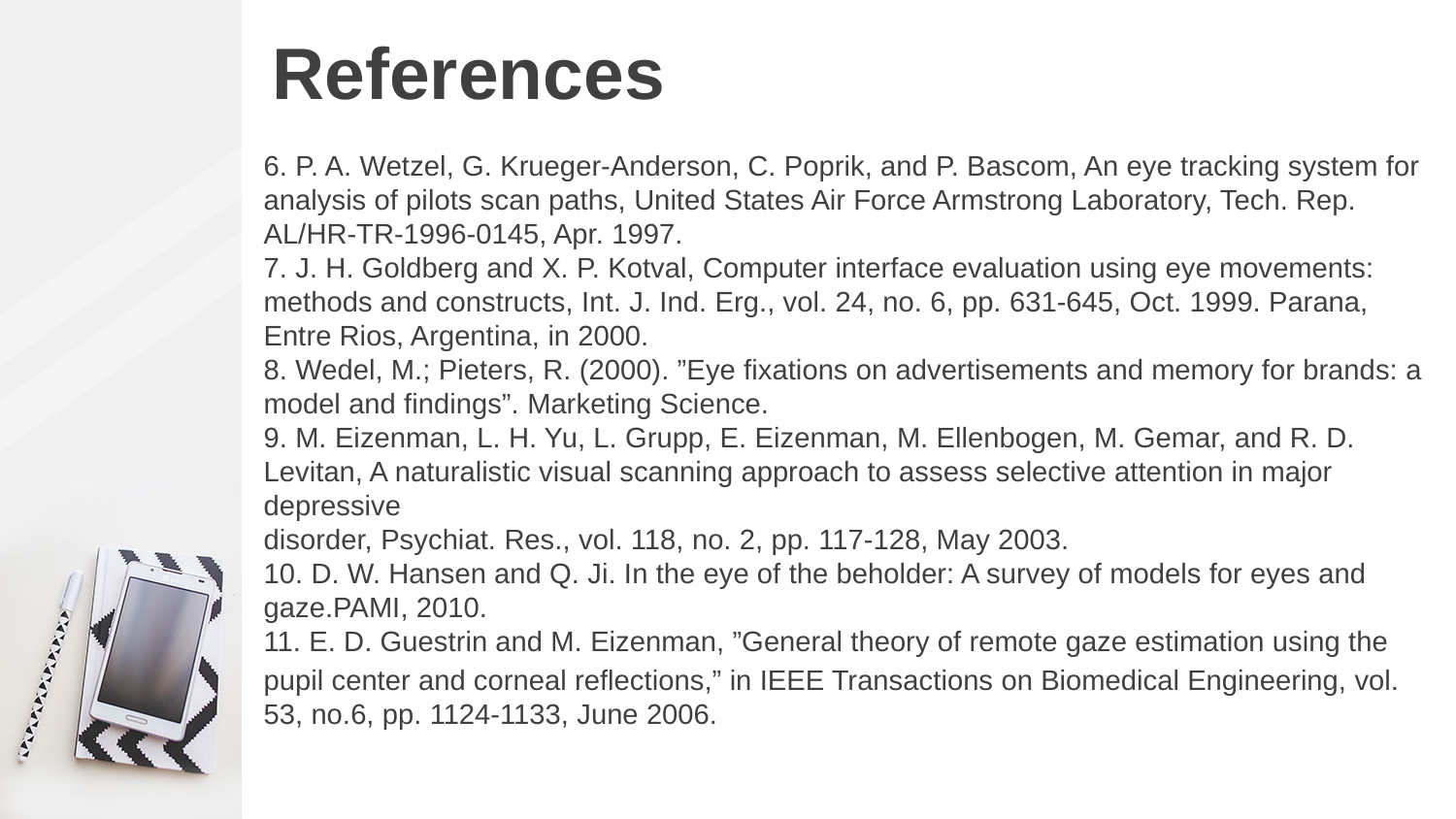

# References
6. P. A. Wetzel, G. Krueger-Anderson, C. Poprik, and P. Bascom, An eye tracking system for
analysis of pilots scan paths, United States Air Force Armstrong Laboratory, Tech. Rep.
AL/HR-TR-1996-0145, Apr. 1997.
7. J. H. Goldberg and X. P. Kotval, Computer interface evaluation using eye movements: methods and constructs, Int. J. Ind. Erg., vol. 24, no. 6, pp. 631-645, Oct. 1999. Parana, Entre Rios, Argentina, in 2000.
8. Wedel, M.; Pieters, R. (2000). ”Eye fixations on advertisements and memory for brands: a
model and findings”. Marketing Science.
9. M. Eizenman, L. H. Yu, L. Grupp, E. Eizenman, M. Ellenbogen, M. Gemar, and R. D. Levitan, A naturalistic visual scanning approach to assess selective attention in major depressive
disorder, Psychiat. Res., vol. 118, no. 2, pp. 117-128, May 2003.
10. D. W. Hansen and Q. Ji. In the eye of the beholder: A survey of models for eyes and gaze.PAMI, 2010.
11. E. D. Guestrin and M. Eizenman, ”General theory of remote gaze estimation using the
pupil center and corneal reflections,” in IEEE Transactions on Biomedical Engineering, vol. 53, no.6, pp. 1124-1133, June 2006.